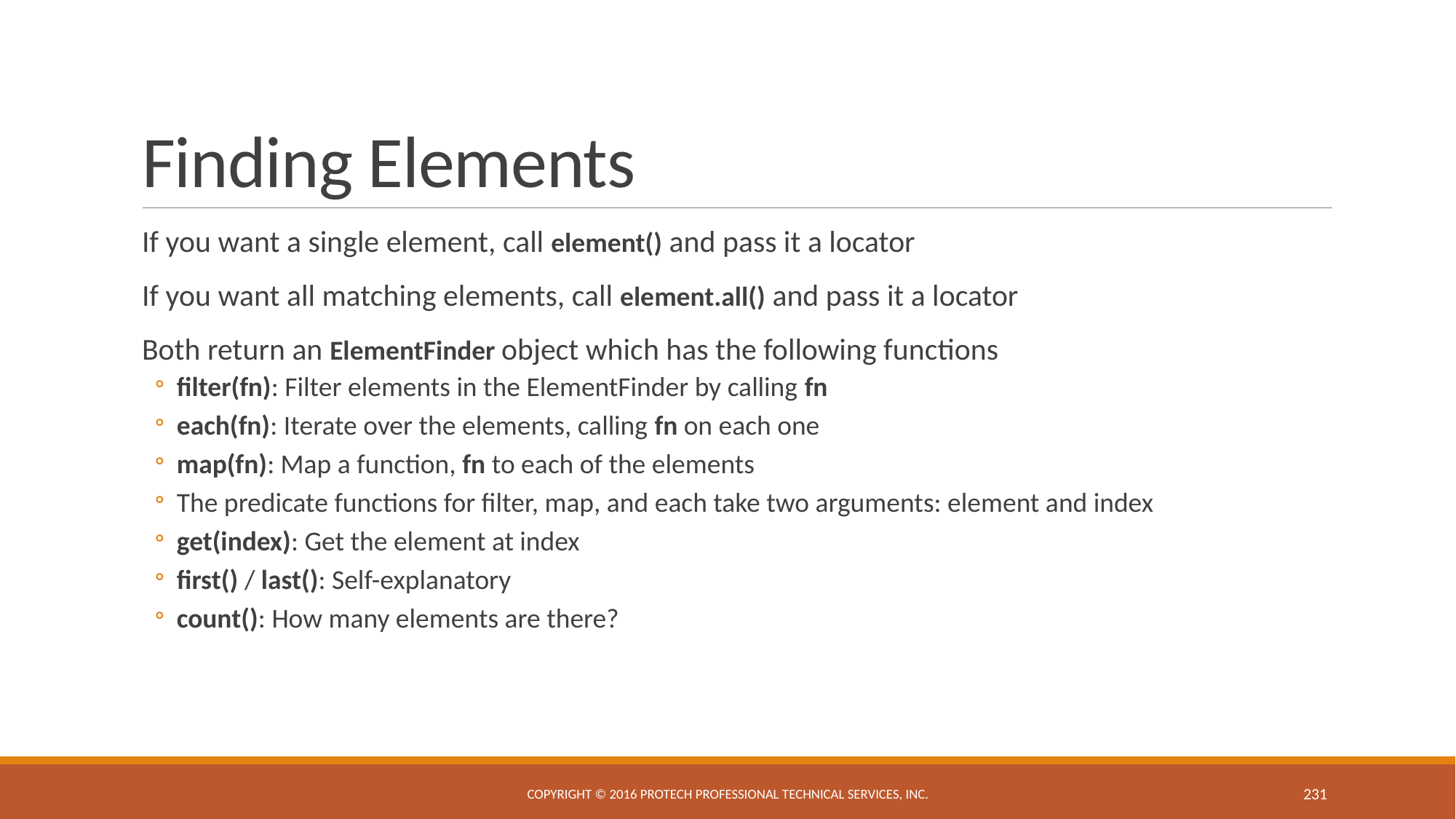

# Finding Elements
If you want a single element, call element() and pass it a locator
If you want all matching elements, call element.all() and pass it a locator
Both return an ElementFinder object which has the following functions
filter(fn): Filter elements in the ElementFinder by calling fn
each(fn): Iterate over the elements, calling fn on each one
map(fn): Map a function, fn to each of the elements
The predicate functions for filter, map, and each take two arguments: element and index
get(index): Get the element at index
first() / last(): Self-explanatory
count(): How many elements are there?

Copyright © 2016 ProTech Professional Technical Services, Inc.
231